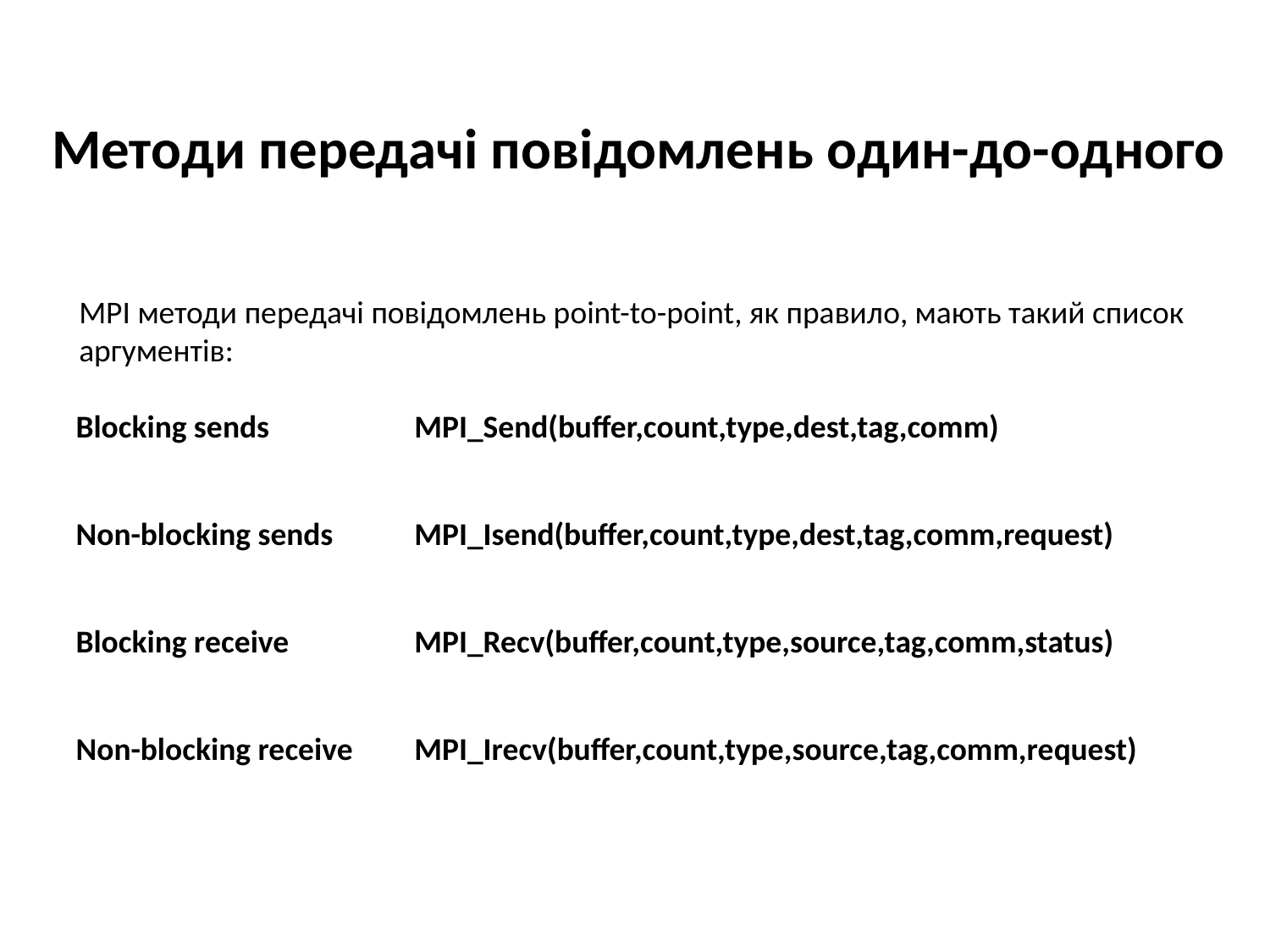

# Методи передачі повідомлень один-до-одного
MPI методи передачі повідомлень point-to-point, як правило, мають такий список аргументів:
| Blocking sends | MPI\_Send(buffer,count,type,dest,tag,comm) |
| --- | --- |
| Non-blocking sends | MPI\_Isend(buffer,count,type,dest,tag,comm,request) |
| Blocking receive | MPI\_Recv(buffer,count,type,source,tag,comm,status) |
| Non-blocking receive | MPI\_Irecv(buffer,count,type,source,tag,comm,request) |